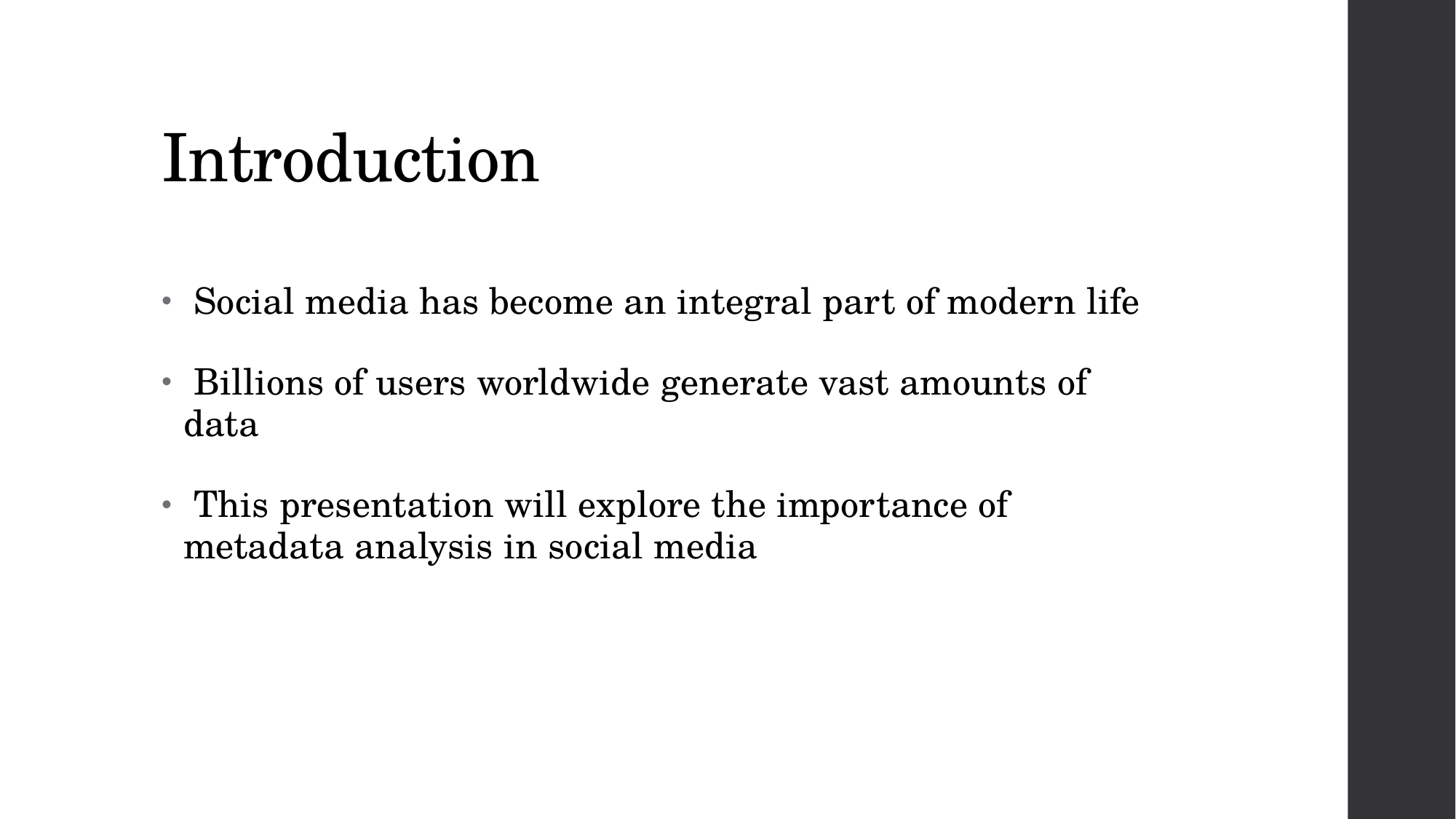

# Introduction

 Social media has become an integral part of modern life
 Billions of users worldwide generate vast amounts of data
 This presentation will explore the importance of metadata analysis in social media